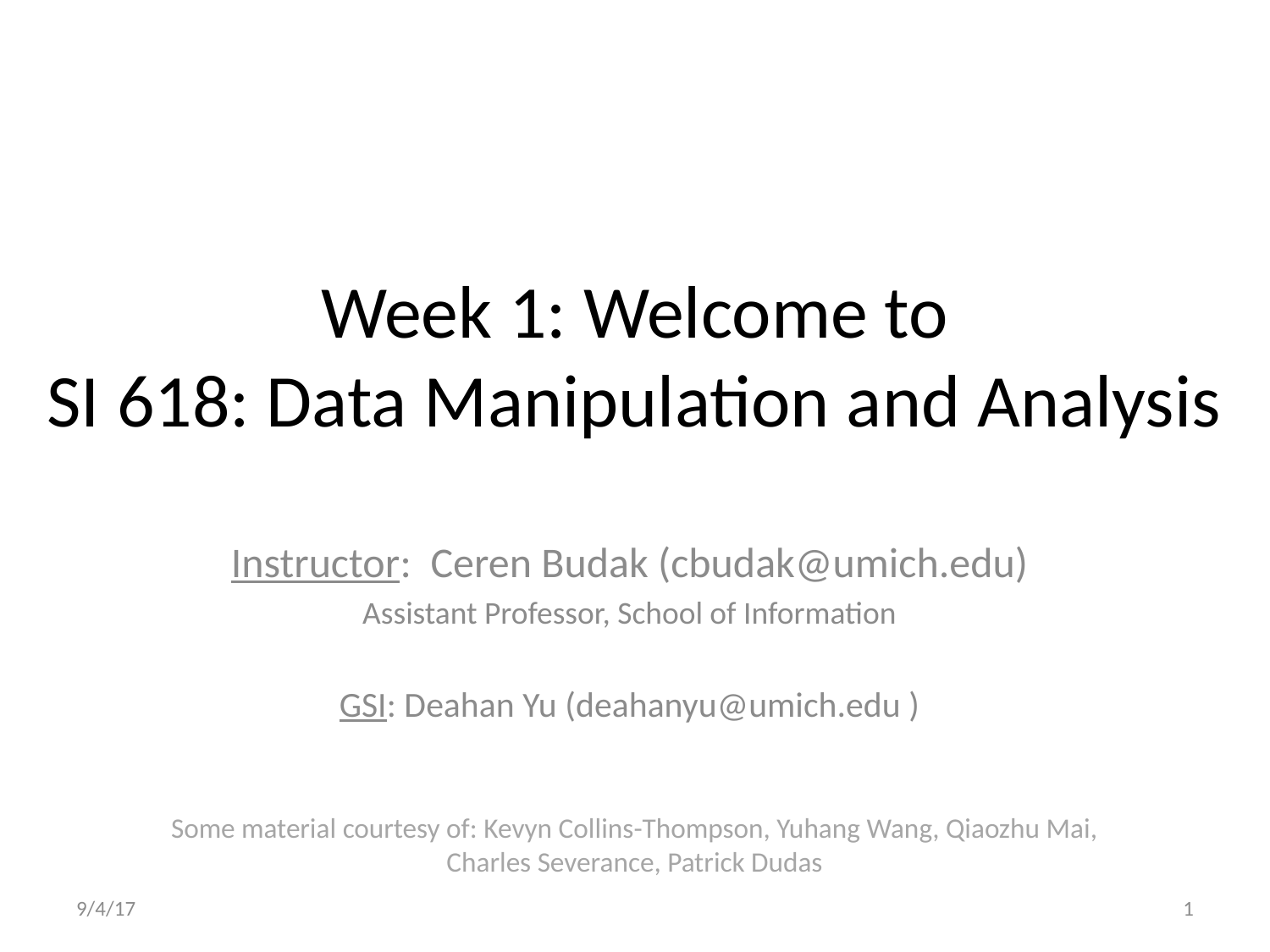

# Week 1: Welcome to SI 618: Data Manipulation and Analysis
Instructor:  Ceren Budak (cbudak@umich.edu)
Assistant Professor, School of Information

GSI: Deahan Yu (deahanyu@umich.edu )
Some material courtesy of: Kevyn Collins-Thompson, Yuhang Wang, Qiaozhu Mai, Charles Severance, Patrick Dudas
9/4/17
1